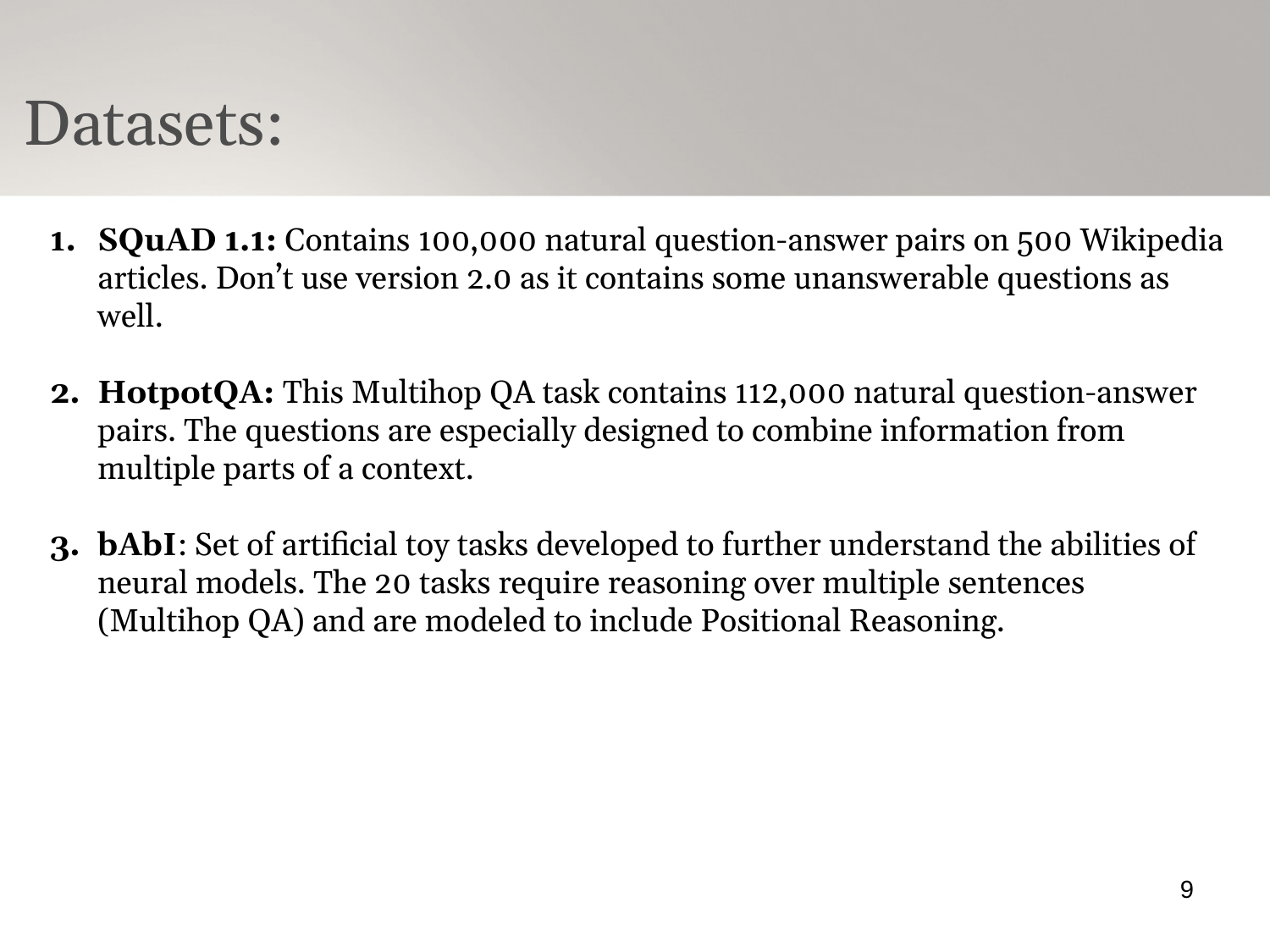

Datasets:
SQuAD 1.1: Contains 100,000 natural question-answer pairs on 500 Wikipedia articles. Don’t use version 2.0 as it contains some unanswerable questions as well.

HotpotQA: This Multihop QA task contains 112,000 natural question-answer pairs. The questions are especially designed to combine information from multiple parts of a context.

bAbI: Set of artificial toy tasks developed to further understand the abilities of neural models. The 20 tasks require reasoning over multiple sentences (Multihop QA) and are modeled to include Positional Reasoning.

9